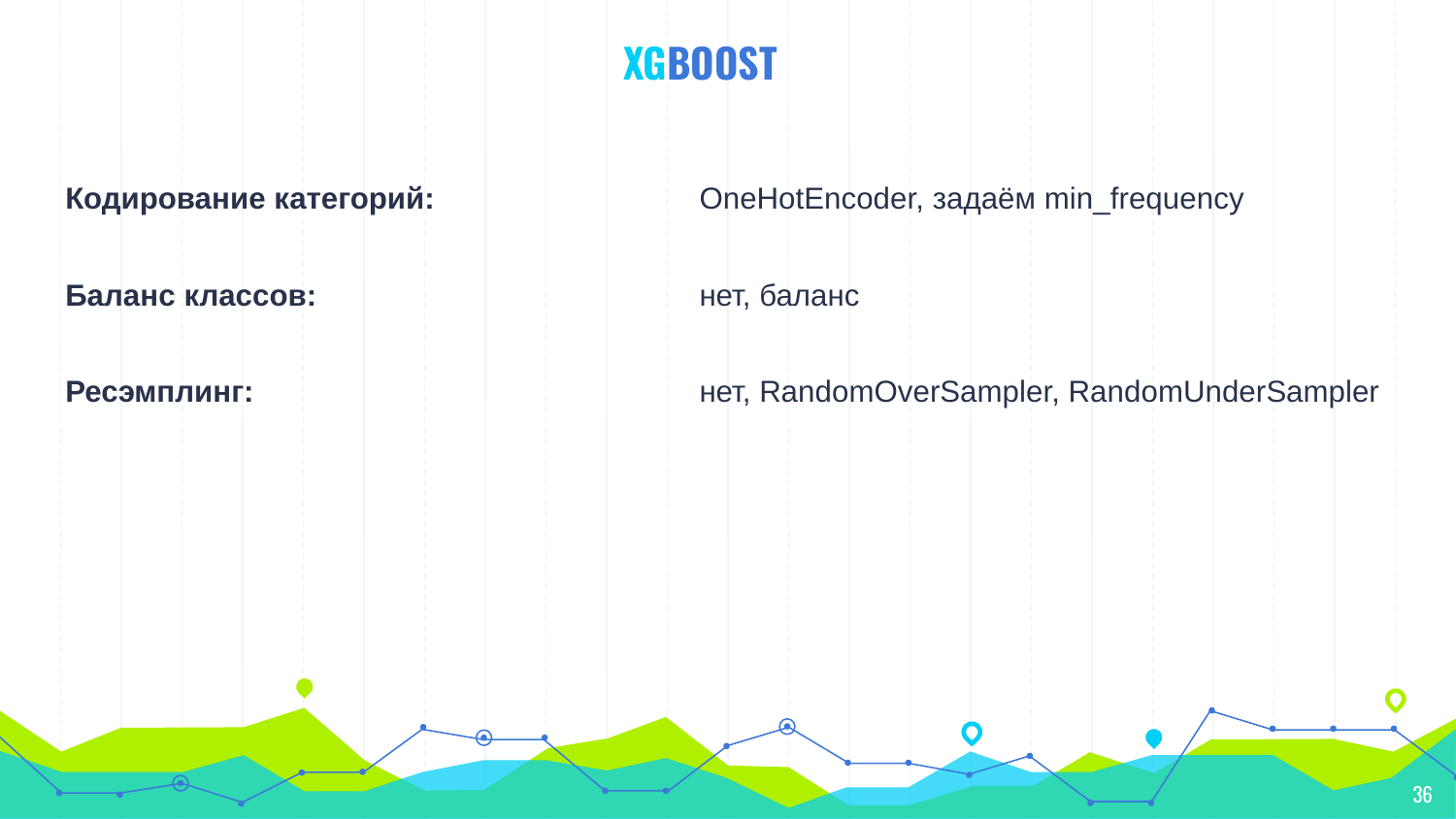

# XGBOOST
Кодирование категорий:

Баланс классов:

Ресэмплинг:

OneHotEncoder, задаём min_frequency

нет, баланс

нет, RandomOverSampler, RandomUnderSampler

36